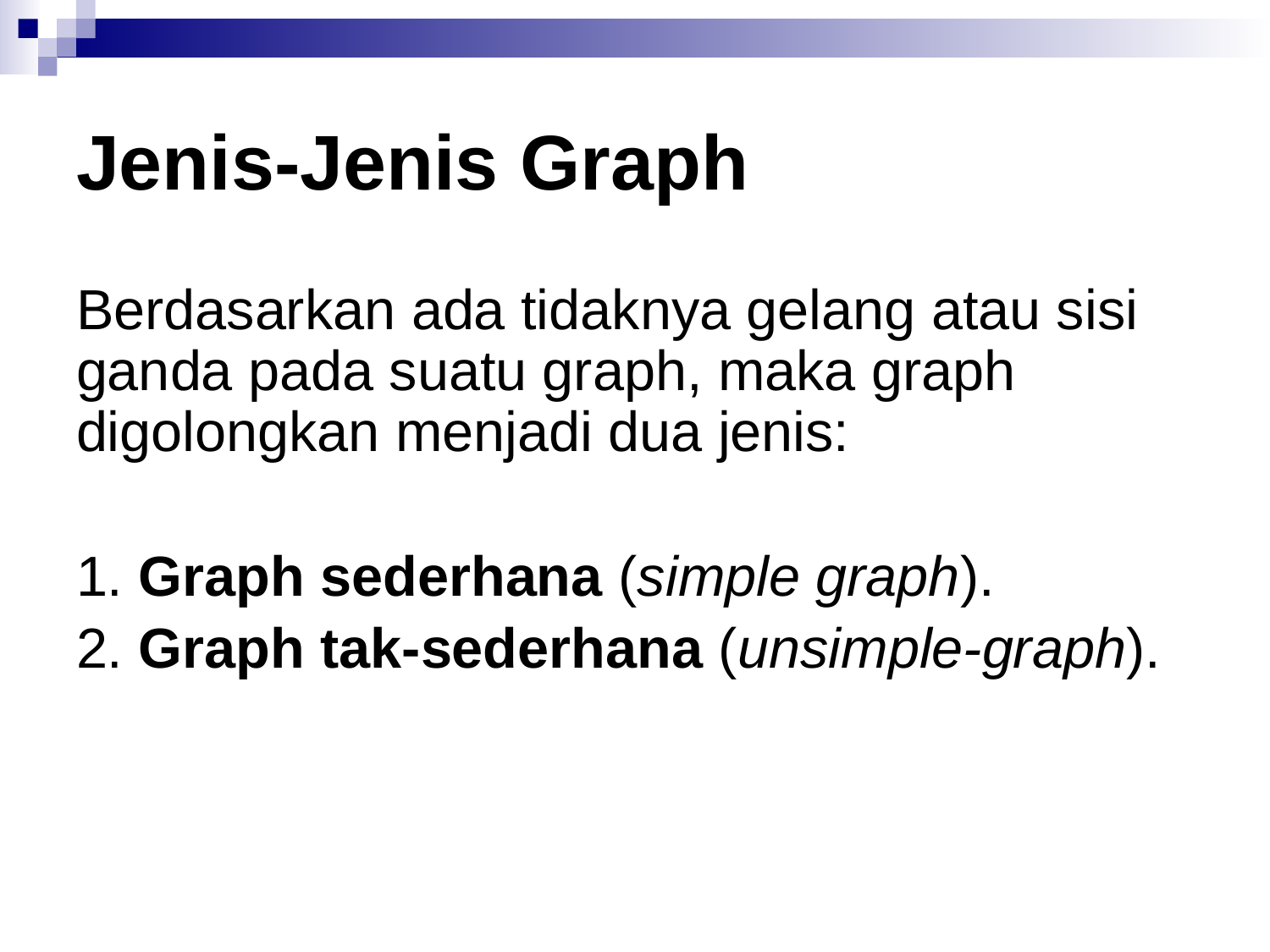

# Jenis-Jenis Graph
Berdasarkan ada tidaknya gelang atau sisi ganda pada suatu graph, maka graph digolongkan menjadi dua jenis:

1. Graph sederhana (simple graph).
2. Graph tak-sederhana (unsimple-graph).